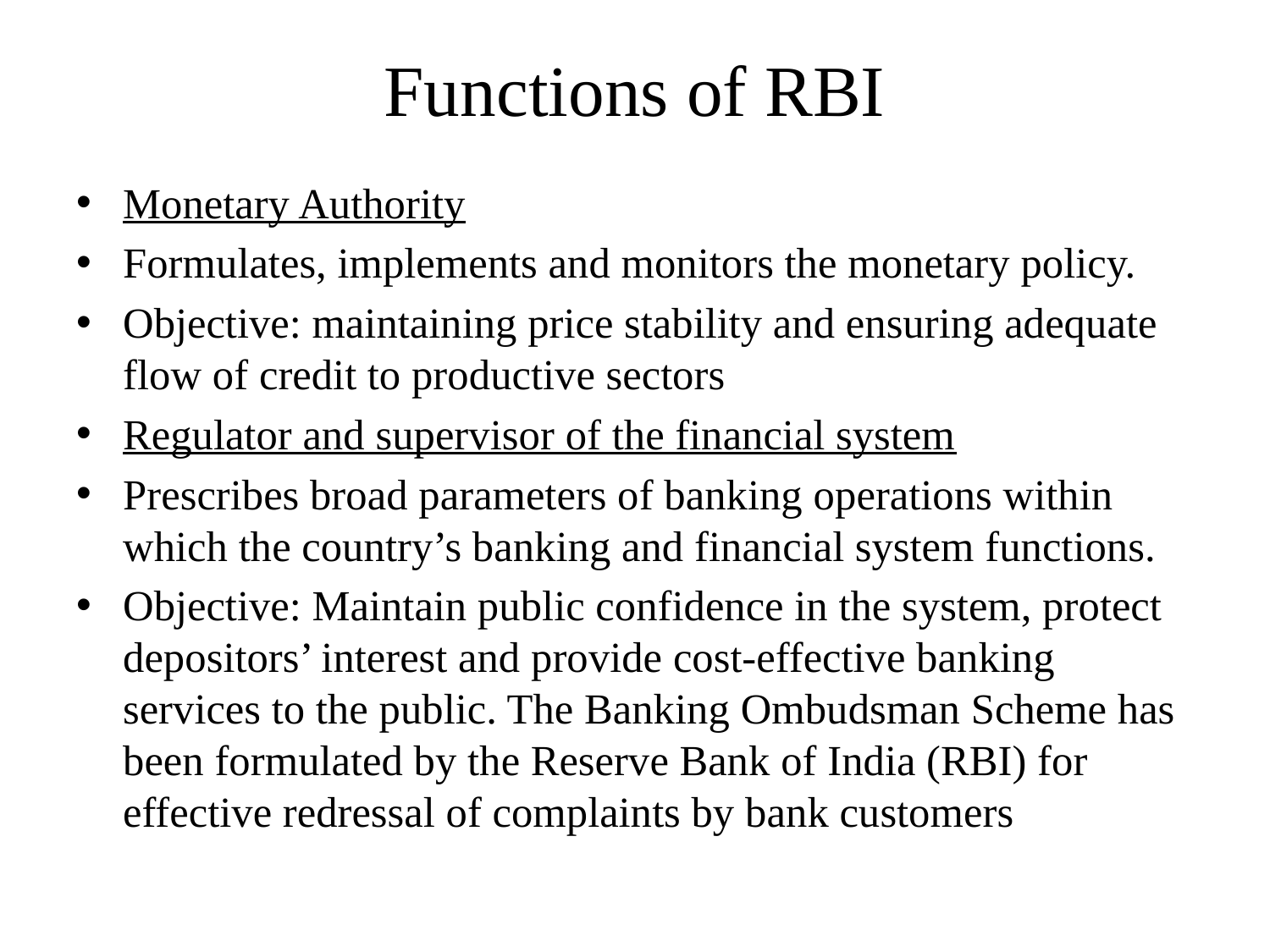

# Functions of RBI
Monetary Authority
Formulates, implements and monitors the monetary policy.
Objective: maintaining price stability and ensuring adequate flow of credit to productive sectors
Regulator and supervisor of the financial system
Prescribes broad parameters of banking operations within which the country’s banking and financial system functions.
Objective: Maintain public confidence in the system, protect depositors’ interest and provide cost-effective banking services to the public. The Banking Ombudsman Scheme has been formulated by the Reserve Bank of India (RBI) for effective redressal of complaints by bank customers